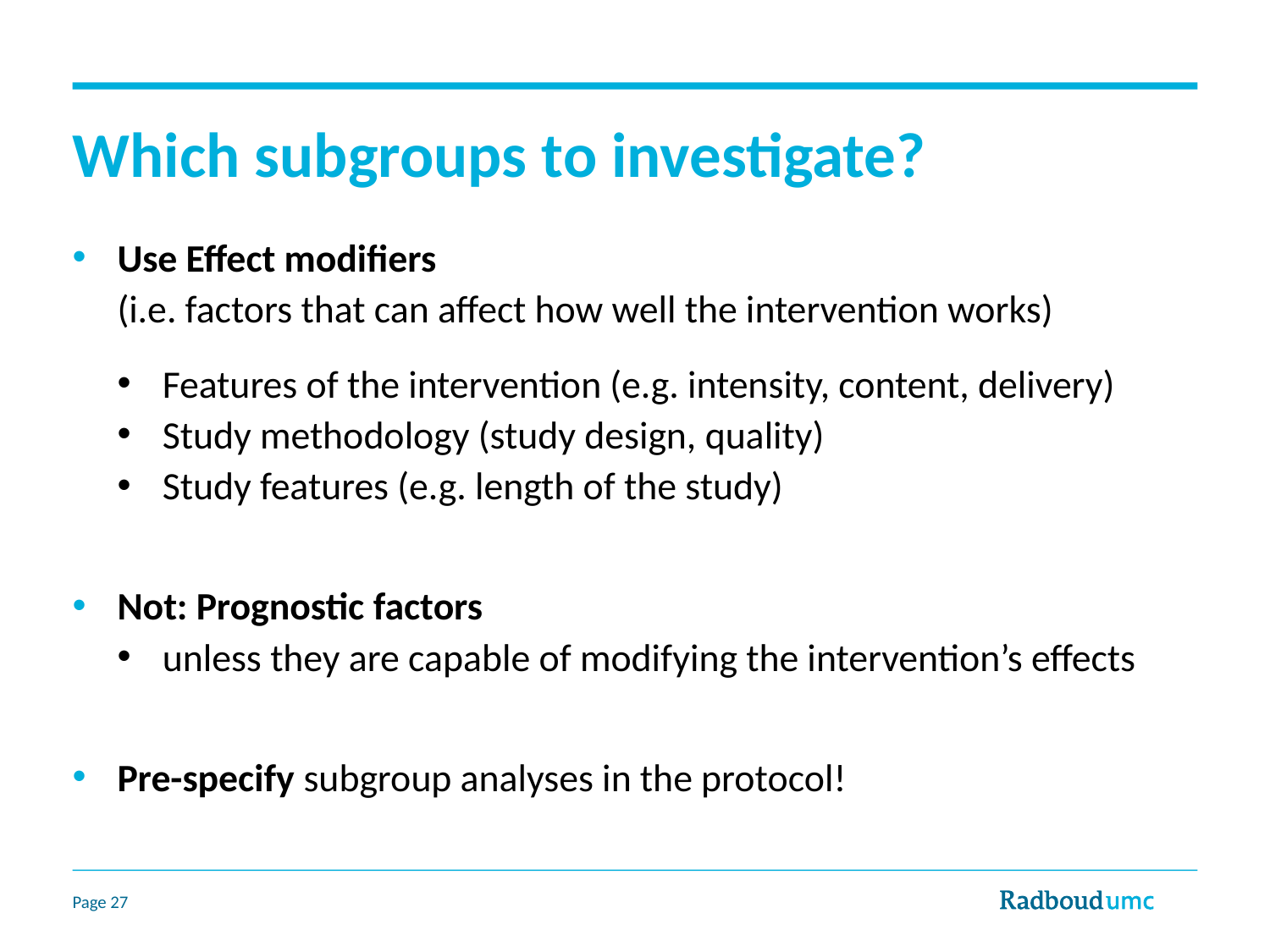

# Which subgroups to investigate?
Use Effect modifiers
(i.e. factors that can affect how well the intervention works)

Features of the intervention (e.g. intensity, content, delivery)
Study methodology (study design, quality)
Study features (e.g. length of the study)

Not: Prognostic factors
unless they are capable of modifying the intervention’s effects

Pre-specify subgroup analyses in the protocol!
Page 27